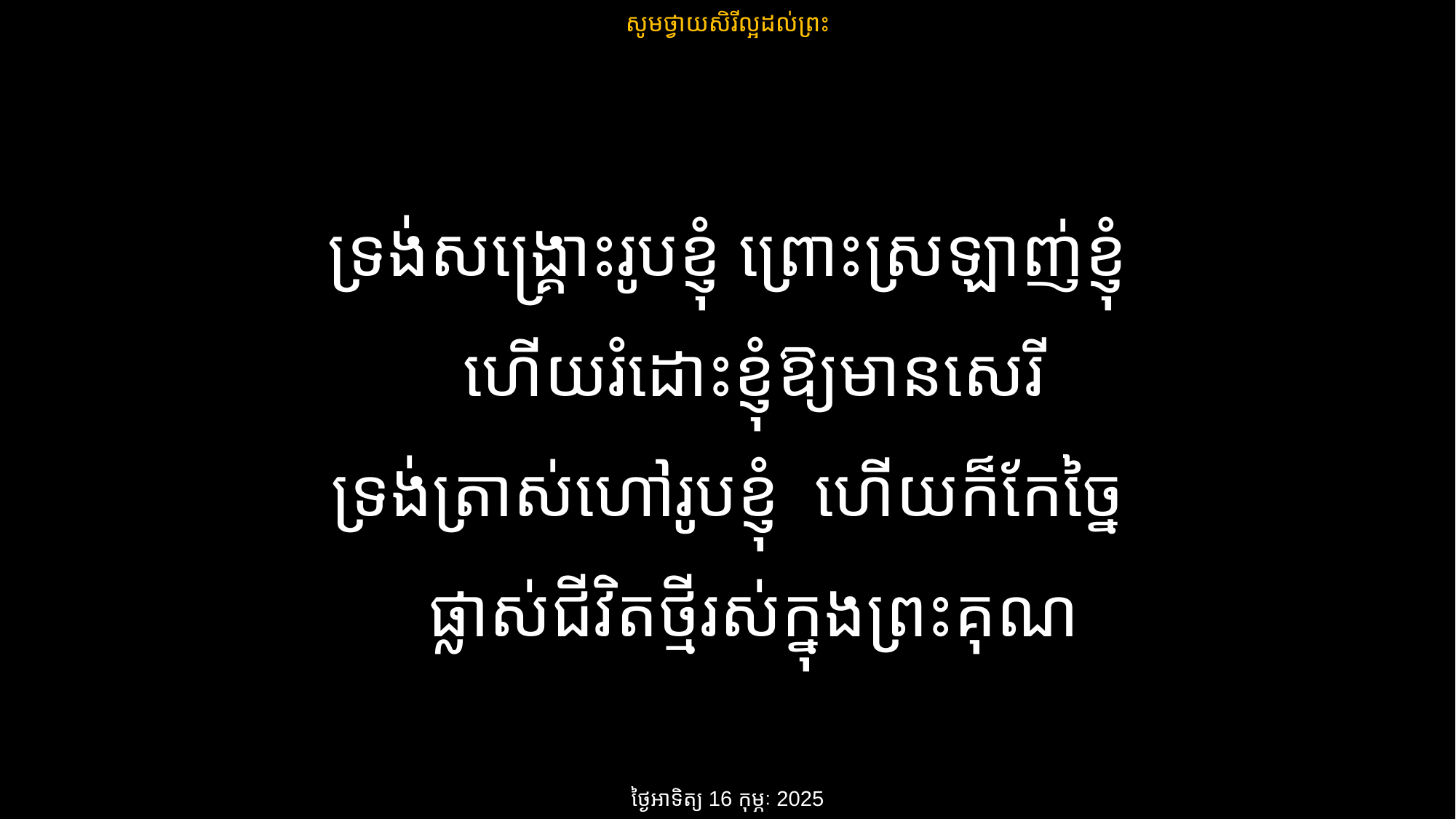

សូមថ្វាយសិរីល្អដល់ព្រះ
ទ្រង់សង្គ្រោះរូបខ្ញុំ ព្រោះស្រឡាញ់ខ្ញុំ
   ហើយរំដោះខ្ញុំឱ្យមានសេរី
ទ្រង់ត្រាស់ហៅរូបខ្ញុំ  ហើយក៏កែច្នៃ
   ផ្លាស់ជីវិតថ្មីរស់ក្នុងព្រះគុណ
ថ្ងៃអាទិត្យ 16 កុម្ភៈ 2025